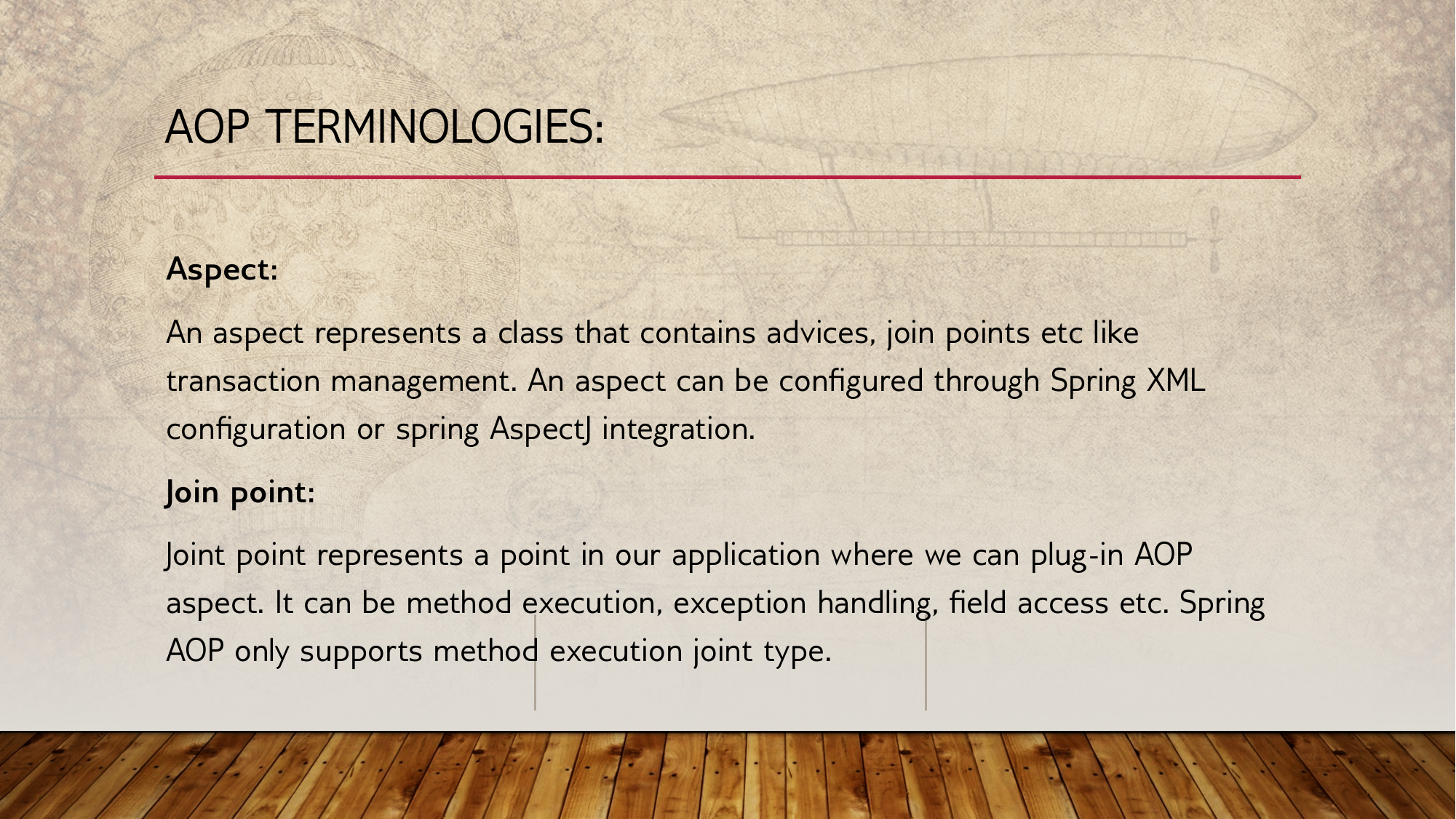

# AOP Terminologies:

Aspect:
An aspect represents a class that contains advices, join points etc like transaction management. An aspect can be configured through Spring XML configuration or spring AspectJ integration.
Join point:
Joint point represents a point in our application where we can plug-in AOP aspect. It can be method execution, exception handling, field access etc. Spring AOP only supports method execution joint type.